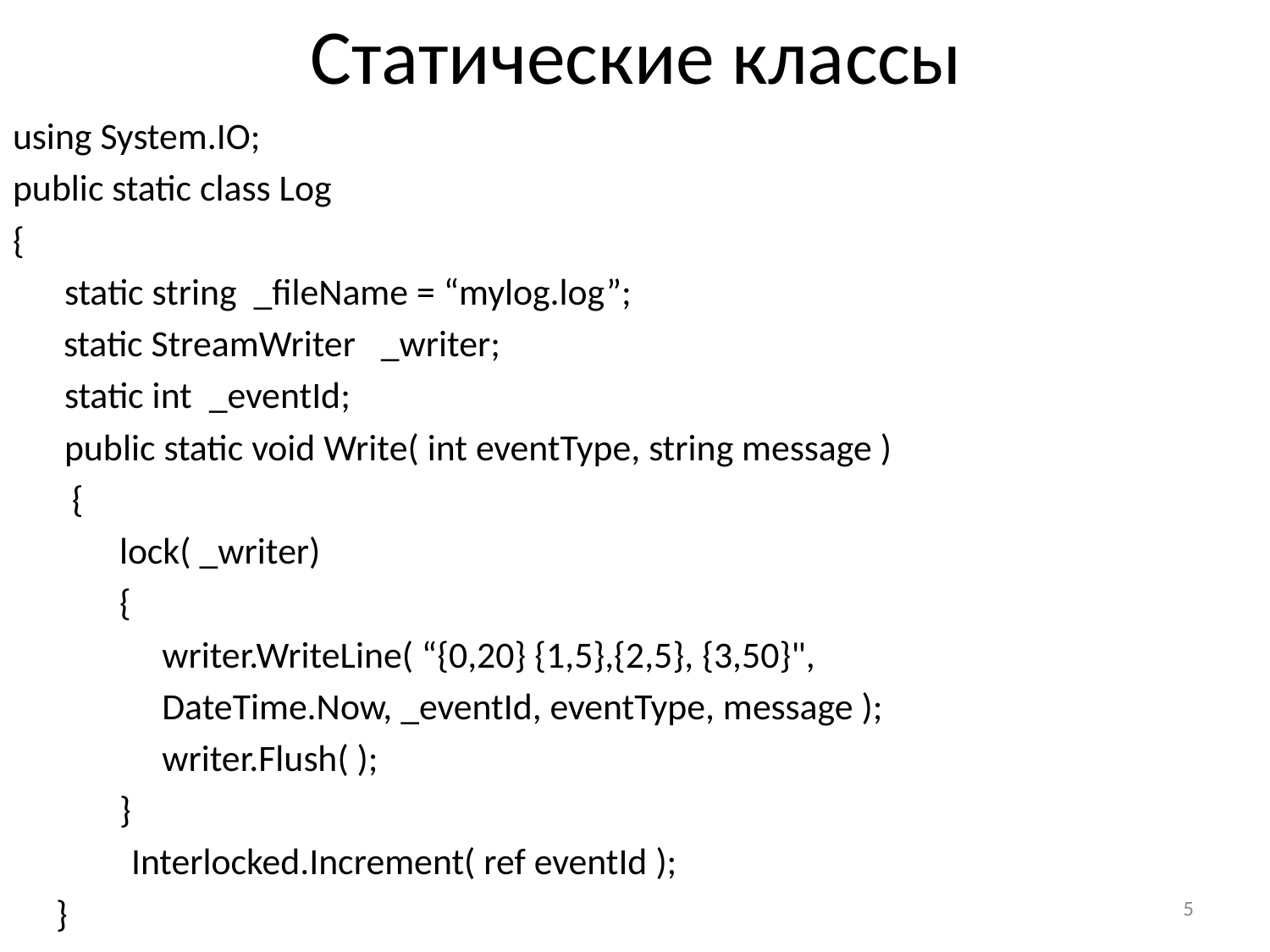

# Статические классы
using System.IO;
public static class Log
{
	 static string  _fileName = “mylog.log”;
      static StreamWriter   _writer;
	 static int  _eventId;
	 public static void Write( int eventType, string message )
       {
		lock( _writer)
		{
		     writer.WriteLine( “{0,20} {1,5},{2,5}, {3,50}",
		     DateTime.Now, _eventId, eventType, message );
          	     writer.Flush( );
		}
              Interlocked.Increment( ref eventId );
	}
5